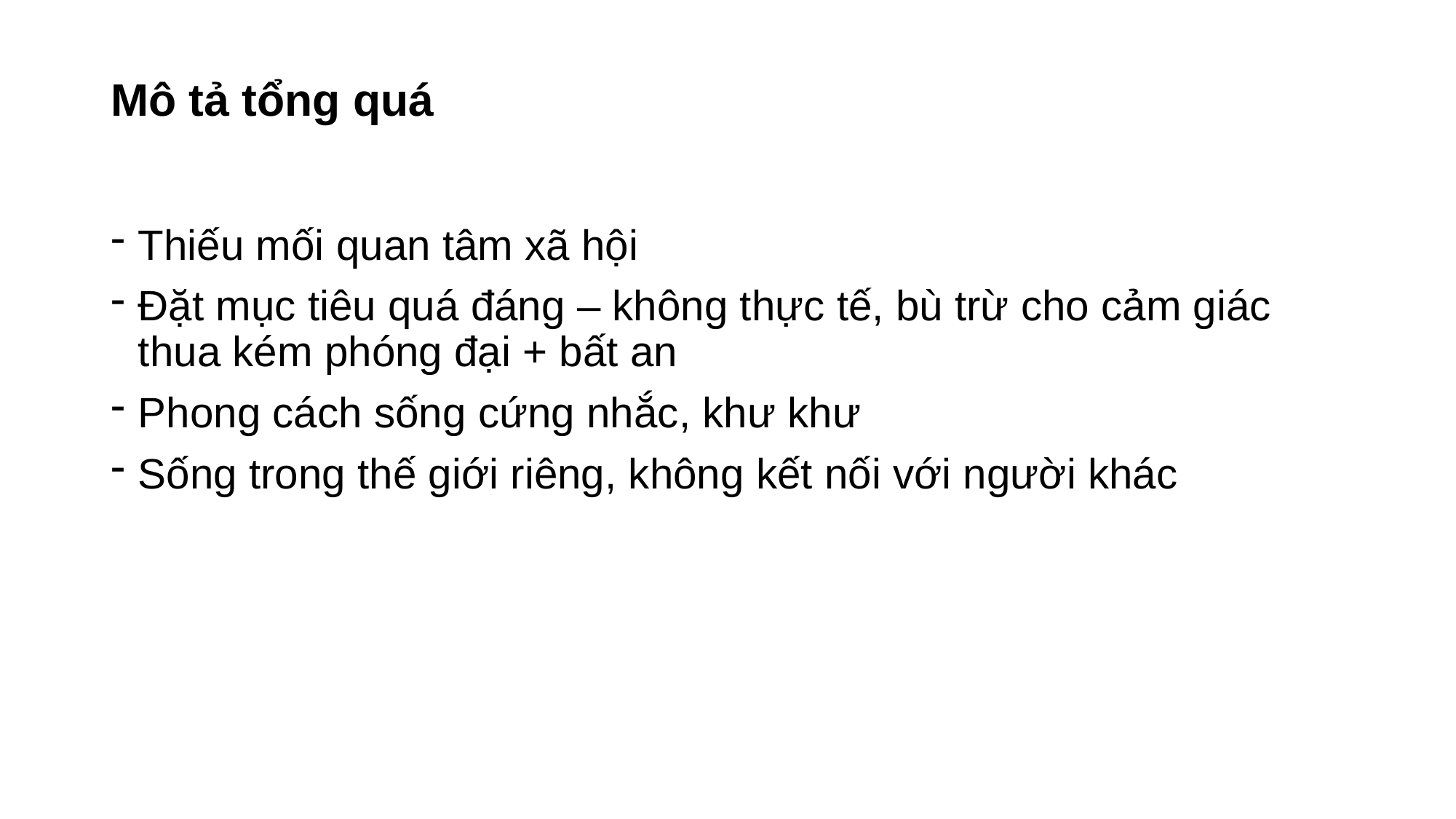

# Mô tả tổng quá
Thiếu mối quan tâm xã hội
Đặt mục tiêu quá đáng – không thực tế, bù trừ cho cảm giác thua kém phóng đại + bất an
Phong cách sống cứng nhắc, khư khư
Sống trong thế giới riêng, không kết nối với người khác